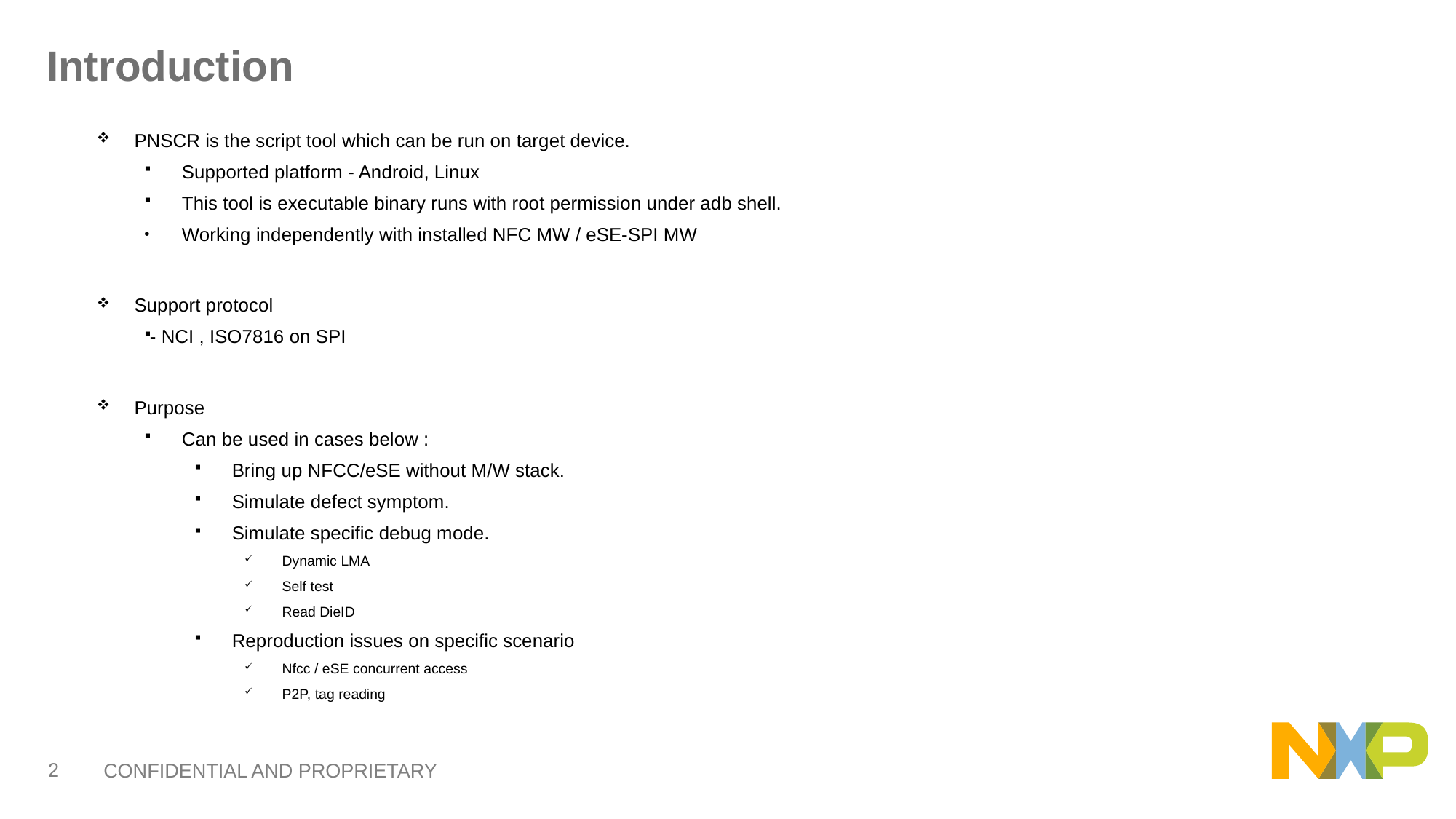

# Introduction
PNSCR is the script tool which can be run on target device.
Supported platform - Android, Linux
This tool is executable binary runs with root permission under adb shell.
Working independently with installed NFC MW / eSE-SPI MW

Support protocol
- NCI , ISO7816 on SPI

Purpose
Can be used in cases below :
Bring up NFCC/eSE without M/W stack.
Simulate defect symptom.
Simulate specific debug mode.
Dynamic LMA
Self test
Read DieID
Reproduction issues on specific scenario
Nfcc / eSE concurrent access
P2P, tag reading